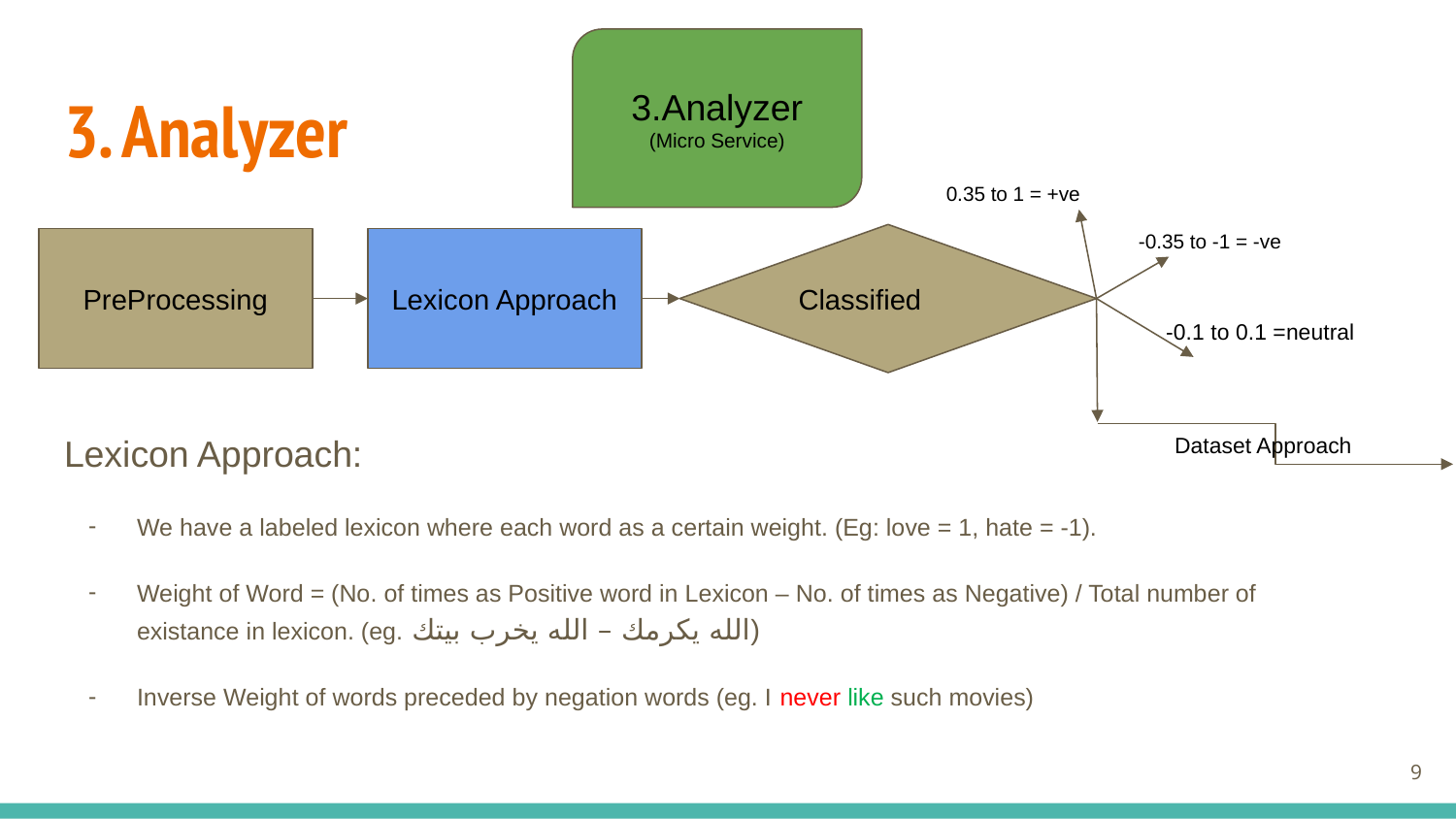

3.Analyzer
(Micro Service)
# 3. Analyzer
0.35 to 1 = +ve
-0.35 to -1 = -ve
Classified
PreProcessing
Lexicon Approach
-0.1 to 0.1 =neutral
Lexicon Approach:
We have a labeled lexicon where each word as a certain weight. (Eg: love = 1, hate = -1).
Weight of Word = (No. of times as Positive word in Lexicon – No. of times as Negative) / Total number of existance in lexicon. (eg. الله يكرمك – الله يخرب بيتك)
Inverse Weight of words preceded by negation words (eg. I never like such movies)
Dataset Approach
9